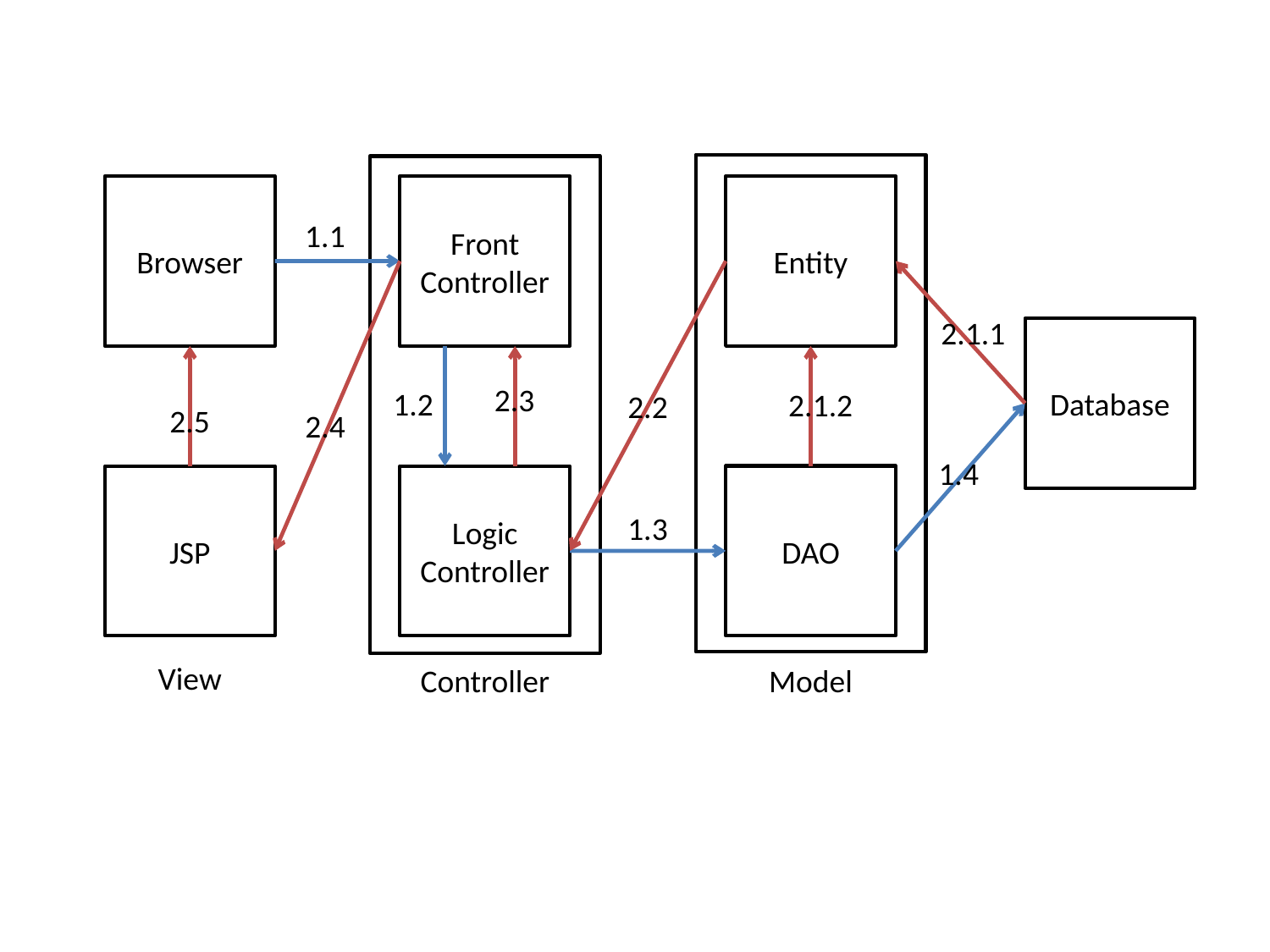

Entity
Browser
Front
Controller
1.1
2.1.1
Database
2.3
1.2
2.1.2
2.2
2.5
2.4
1.4
DAO
JSP
Logic
Controller
1.3
View
Controller
Model